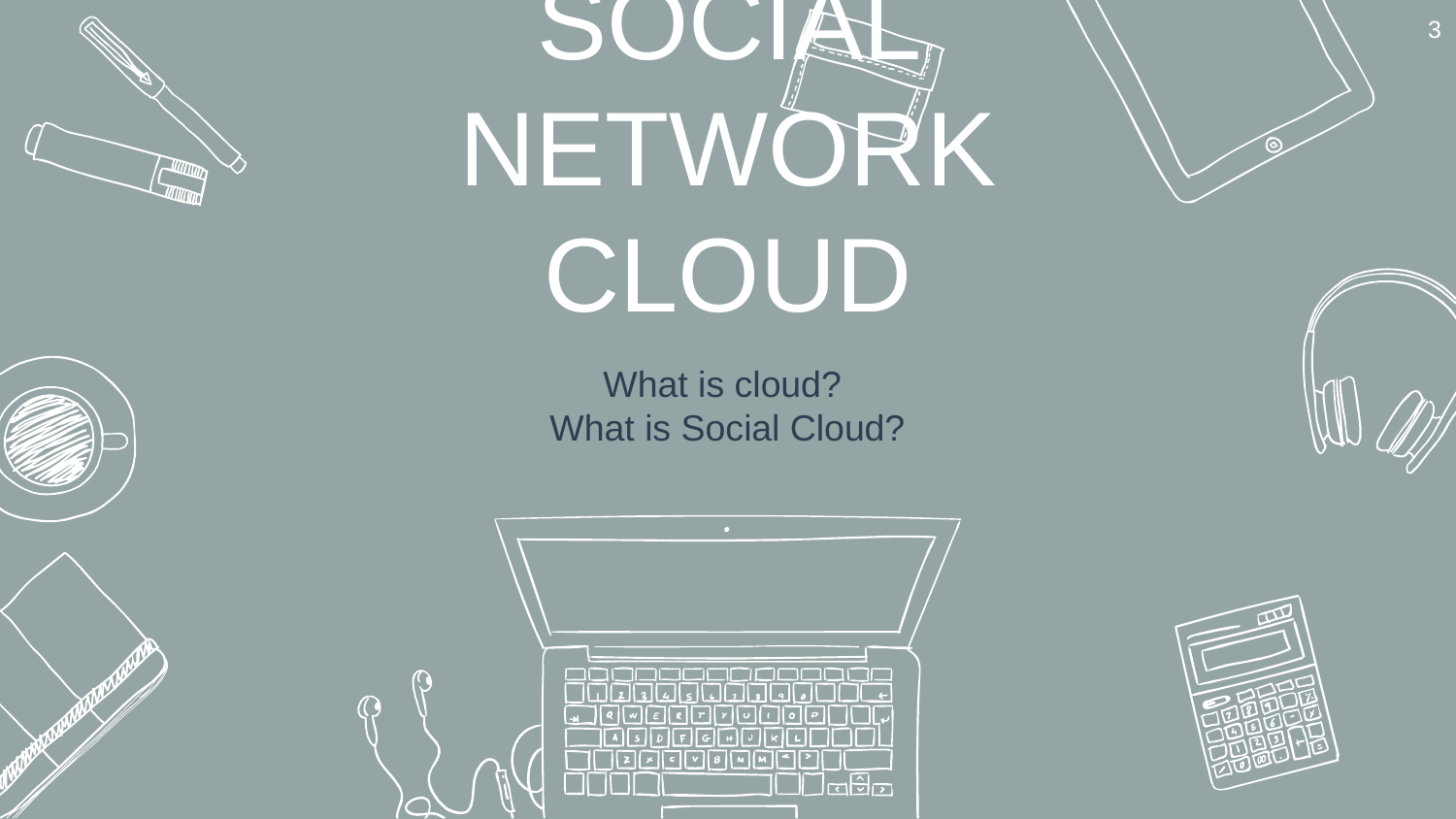

3
# SOCIAL NETWORK CLOUD
What is cloud?
 What is Social Cloud?